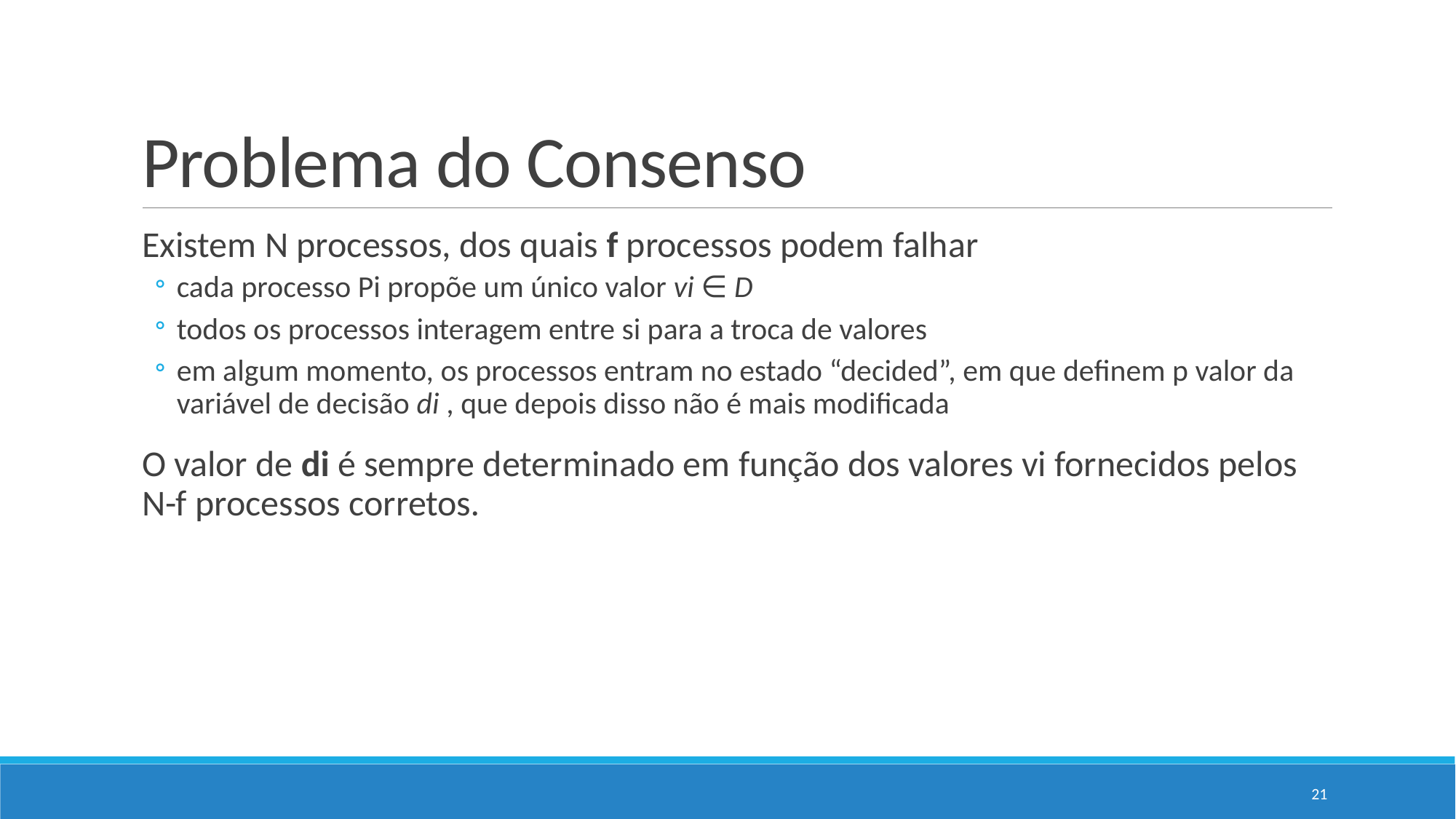

# Problema do Consenso
Existem N processos, dos quais f processos podem falhar
cada processo Pi propõe um único valor vi ∈ D
todos os processos interagem entre si para a troca de valores
em algum momento, os processos entram no estado “decided”, em que definem p valor da variável de decisão di , que depois disso não é mais modificada
O valor de di é sempre determinado em função dos valores vi fornecidos pelos N-f processos corretos.
21